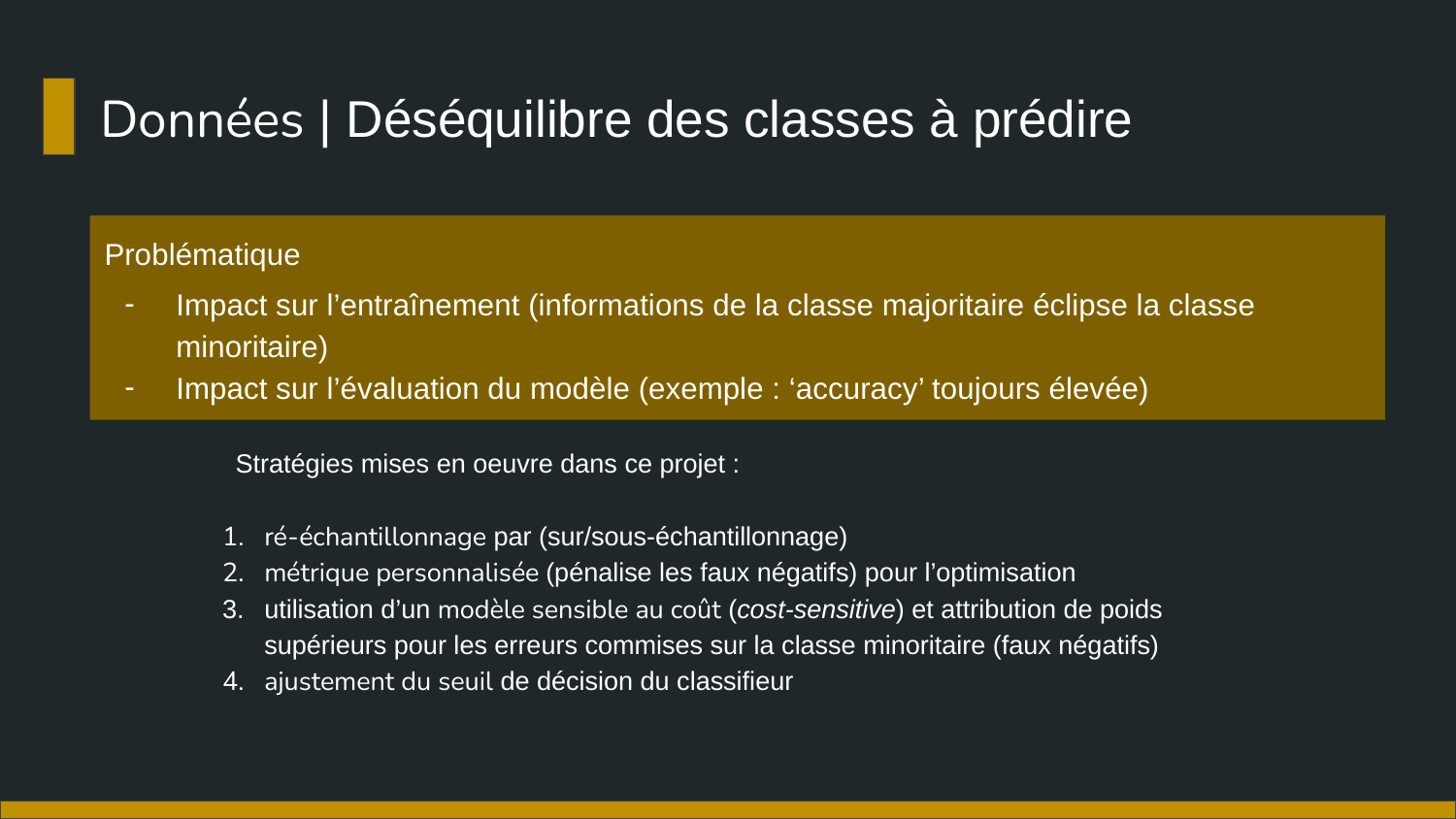

# Données | Déséquilibre des classes à prédire

Problématique
Impact sur l’entraînement (informations de la classe majoritaire éclipse la classe minoritaire)
Impact sur l’évaluation du modèle (exemple : ‘accuracy’ toujours élevée)

Stratégies mises en oeuvre dans ce projet :

ré-échantillonnage par (sur/sous-échantillonnage)
métrique personnalisée (pénalise les faux négatifs) pour l’optimisation
utilisation d’un modèle sensible au coût (cost-sensitive) et attribution de poids supérieurs pour les erreurs commises sur la classe minoritaire (faux négatifs)
ajustement du seuil de décision du classifieur